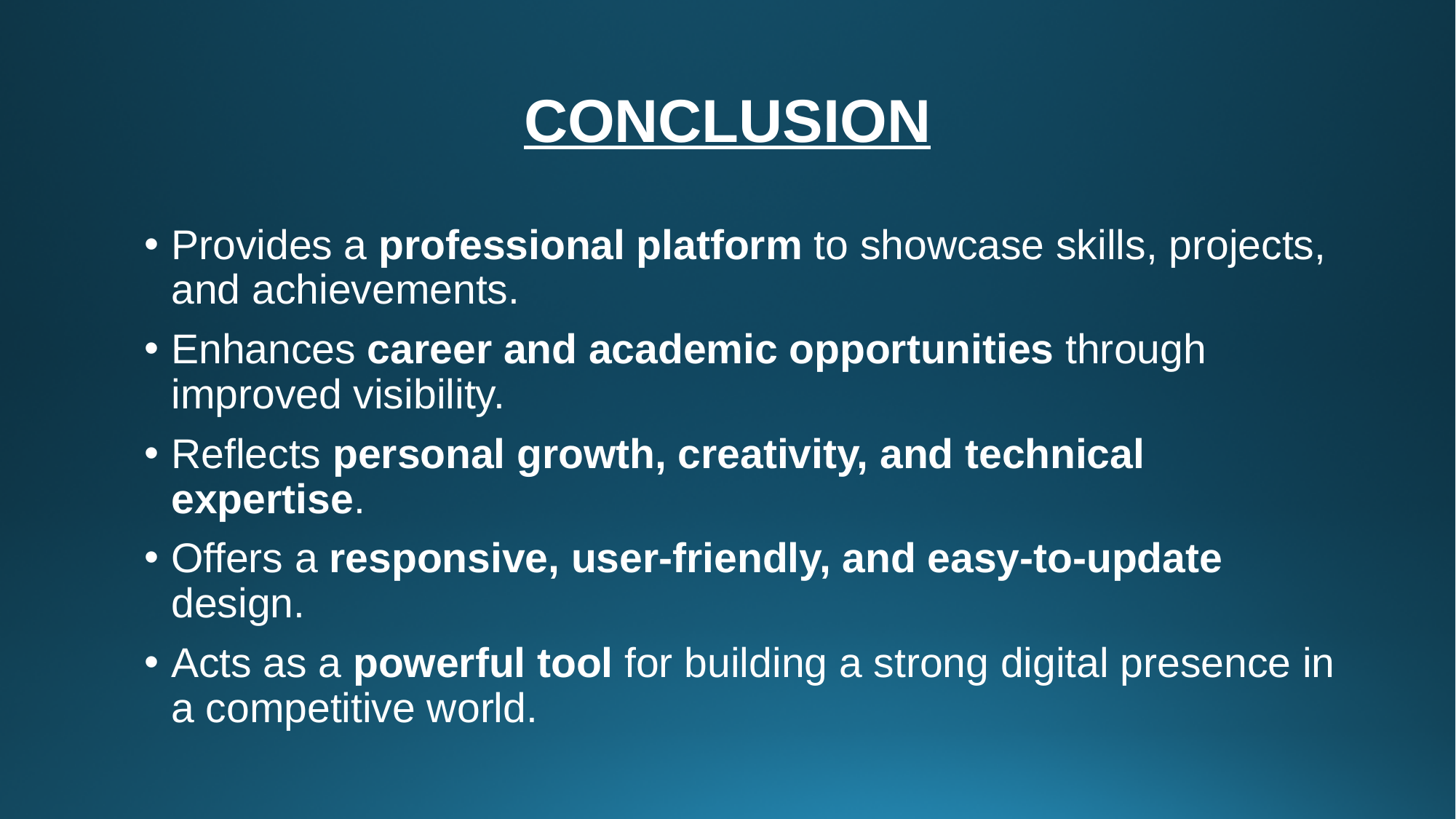

# CONCLUSION
Provides a professional platform to showcase skills, projects, and achievements.
Enhances career and academic opportunities through improved visibility.
Reflects personal growth, creativity, and technical expertise.
Offers a responsive, user-friendly, and easy-to-update design.
Acts as a powerful tool for building a strong digital presence in a competitive world.